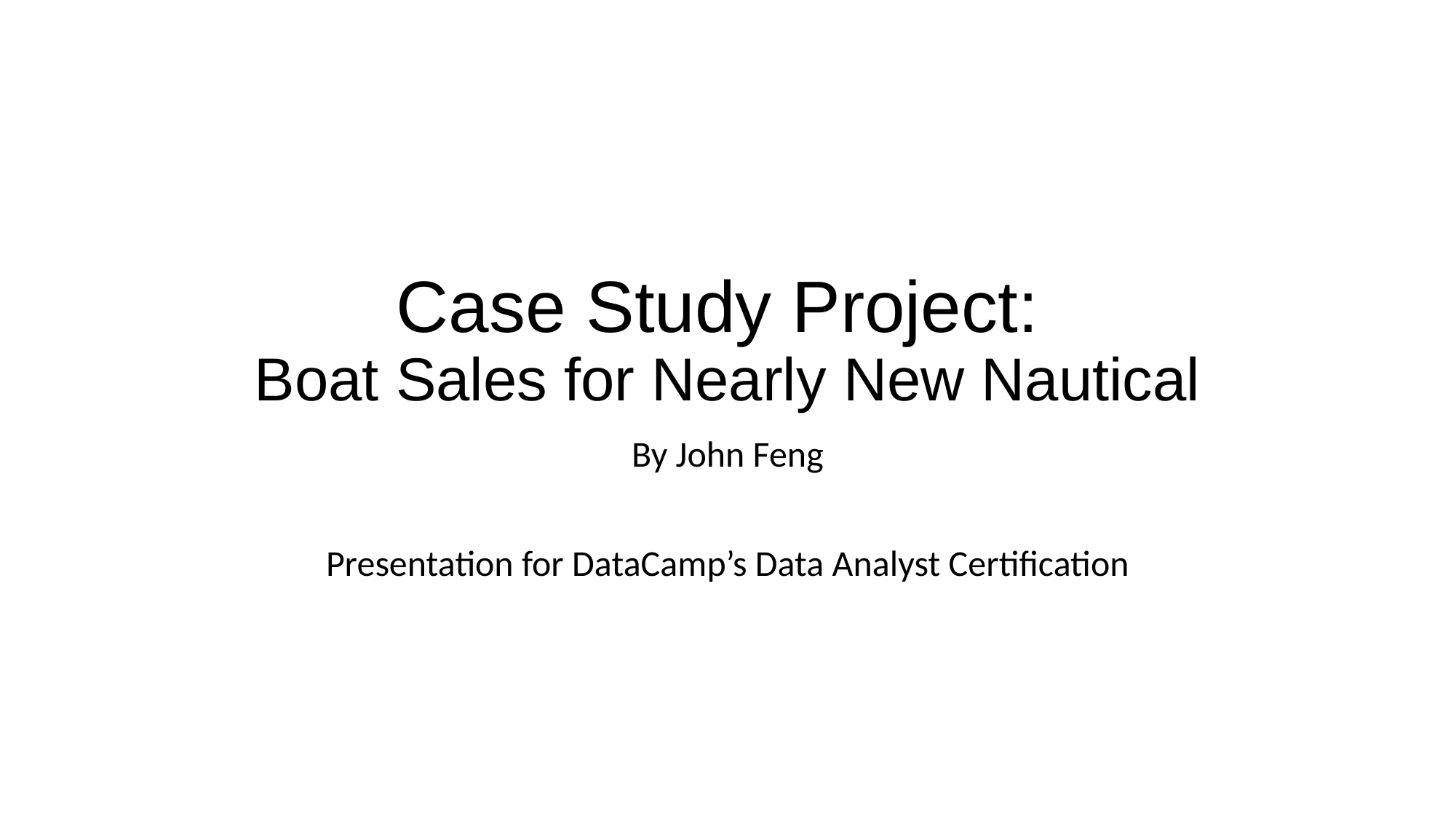

# Case Study Project: Boat Sales for Nearly New Nautical
By John Feng

Presentation for DataCamp’s Data Analyst Certification